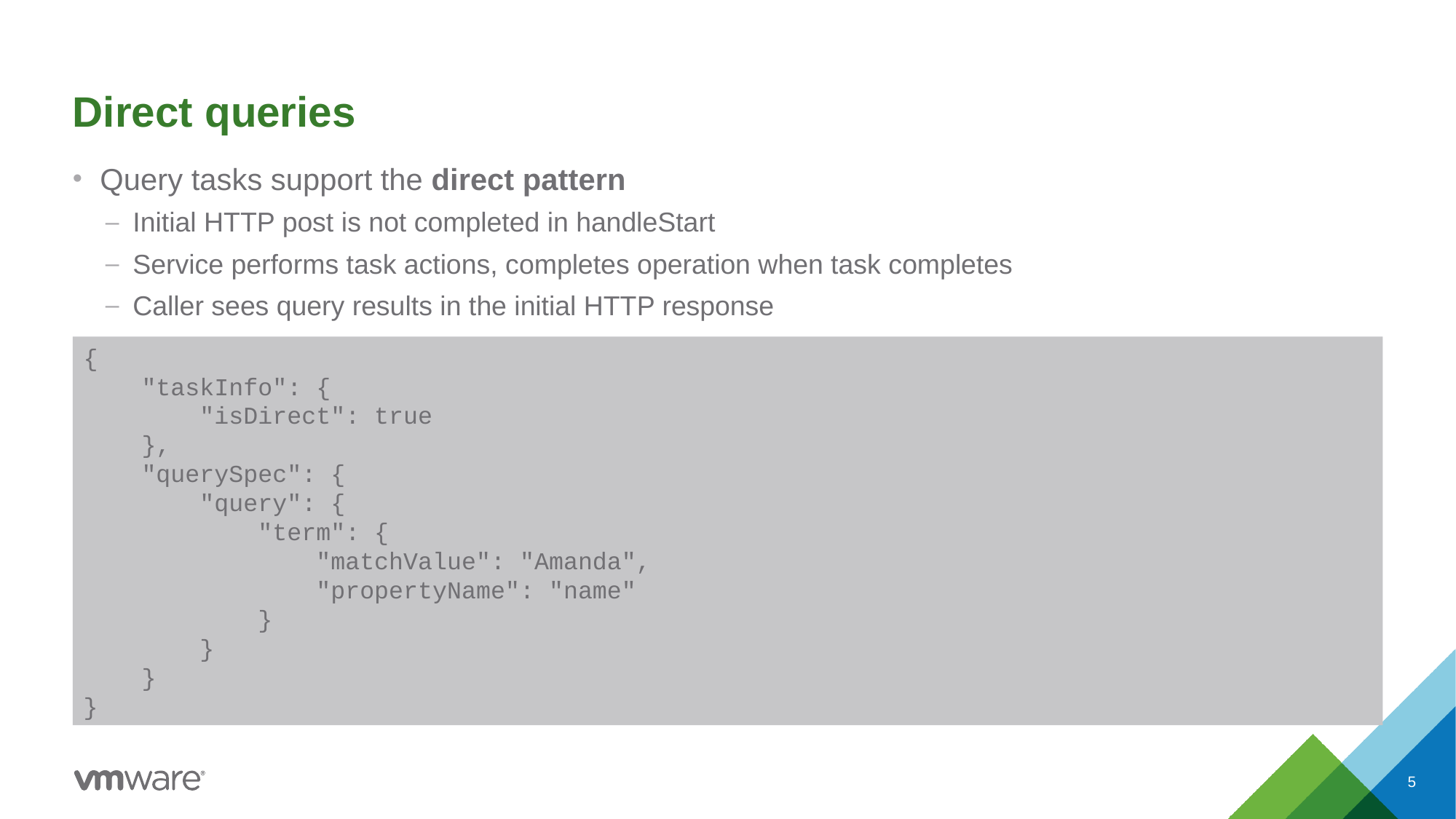

# Direct queries
Query tasks support the direct pattern
Initial HTTP post is not completed in handleStart
Service performs task actions, completes operation when task completes
Caller sees query results in the initial HTTP response
{
    "taskInfo": {
        "isDirect": true
    },
    "querySpec": {
        "query": {
            "term": {
                "matchValue": "Amanda",
                "propertyName": "name"
            }
        }
    }
}
5